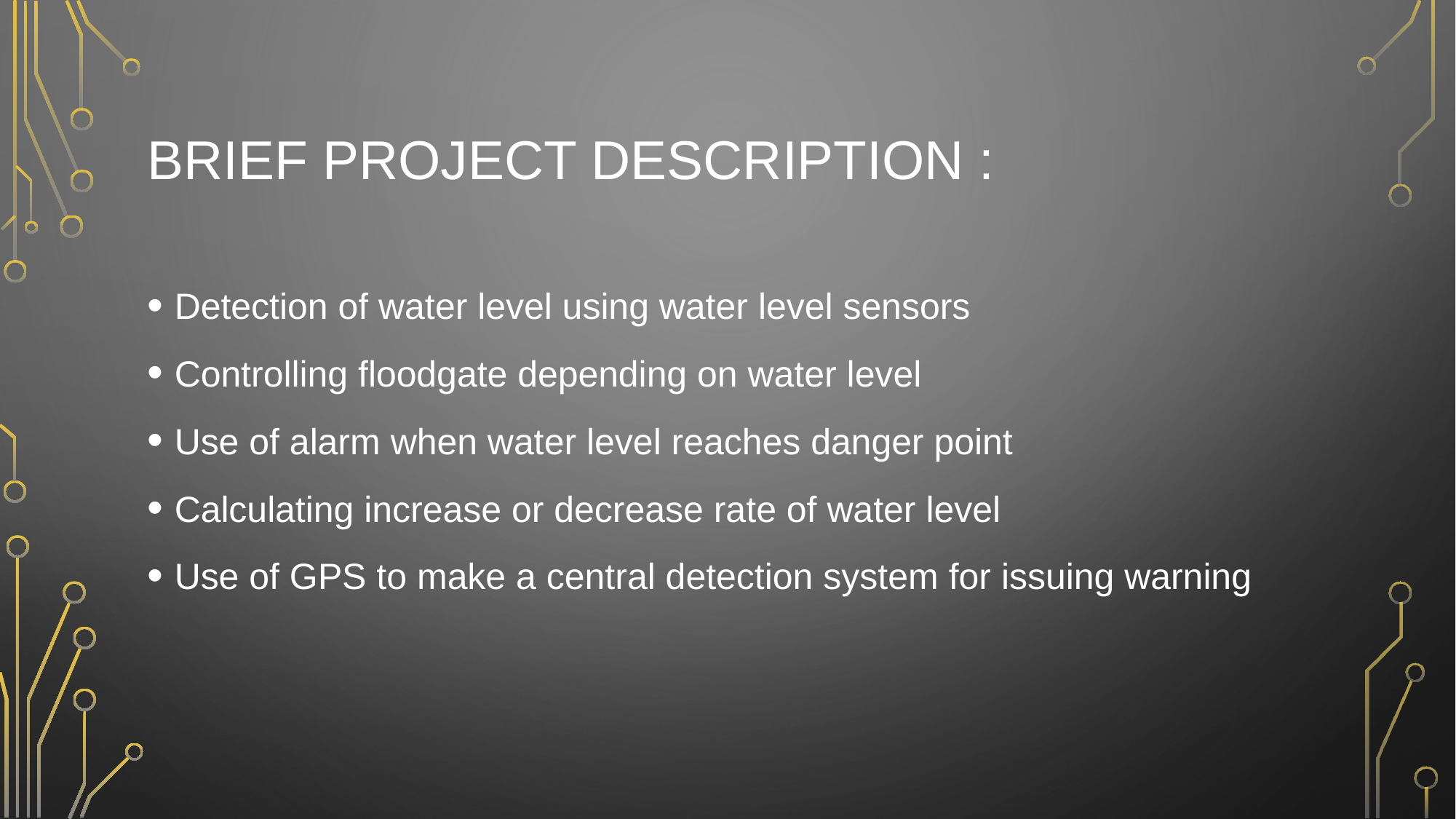

# Brief Project Description :
Detection of water level using water level sensors
Controlling floodgate depending on water level
Use of alarm when water level reaches danger point
Calculating increase or decrease rate of water level
Use of GPS to make a central detection system for issuing warning